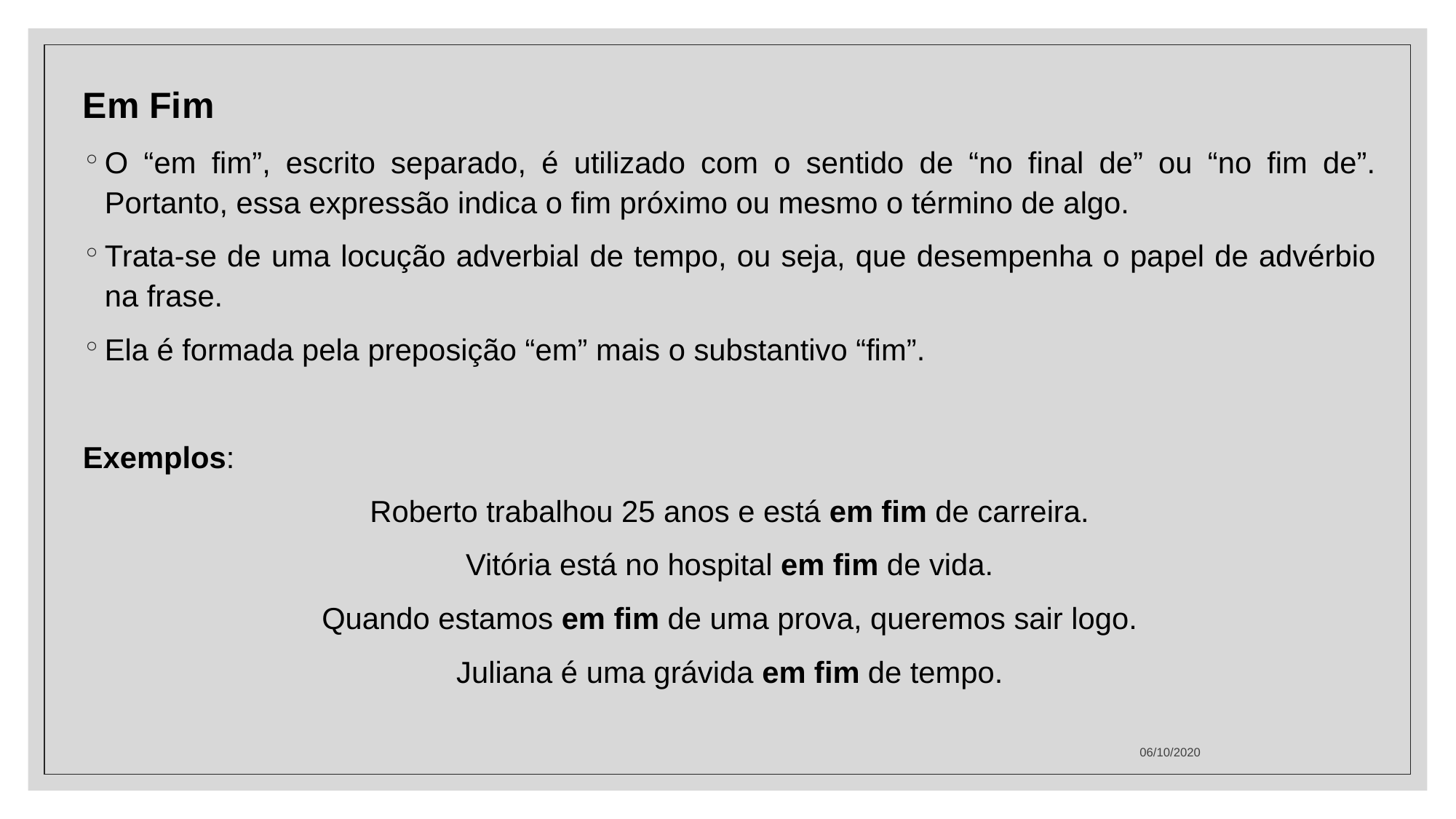

Em Fim
O “em fim”, escrito separado, é utilizado com o sentido de “no final de” ou “no fim de”. Portanto, essa expressão indica o fim próximo ou mesmo o término de algo.
Trata-se de uma locução adverbial de tempo, ou seja, que desempenha o papel de advérbio na frase.
Ela é formada pela preposição “em” mais o substantivo “fim”.

Exemplos:
Roberto trabalhou 25 anos e está em fim de carreira.
Vitória está no hospital em fim de vida.
Quando estamos em fim de uma prova, queremos sair logo.
Juliana é uma grávida em fim de tempo.

06/10/2020